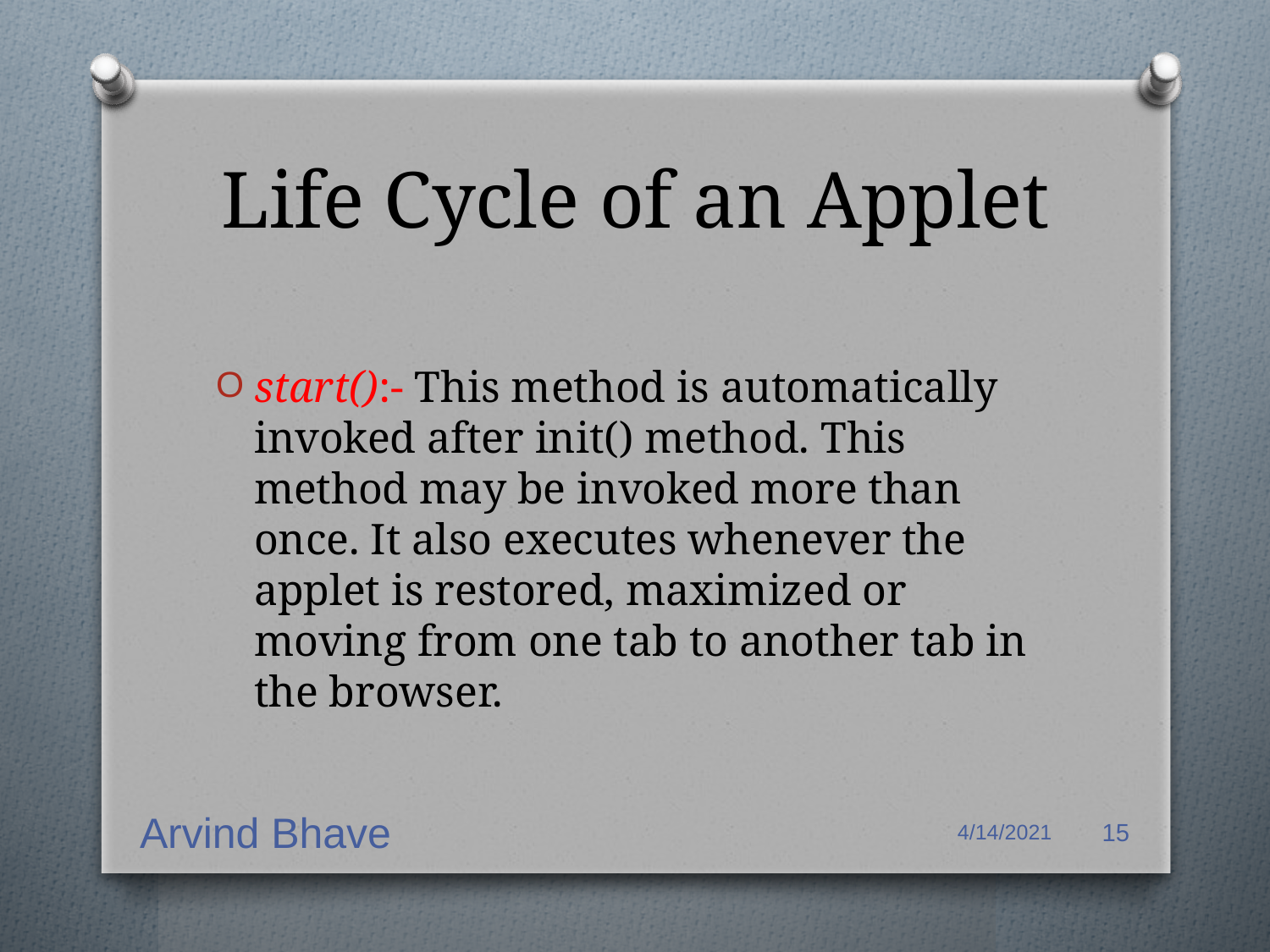

# Life Cycle of an Applet

start():- This method is automatically invoked after init() method. This method may be invoked more than once. It also executes whenever the applet is restored, maximized or moving from one tab to another tab in the browser.
Arvind Bhave
4/14/2021
15